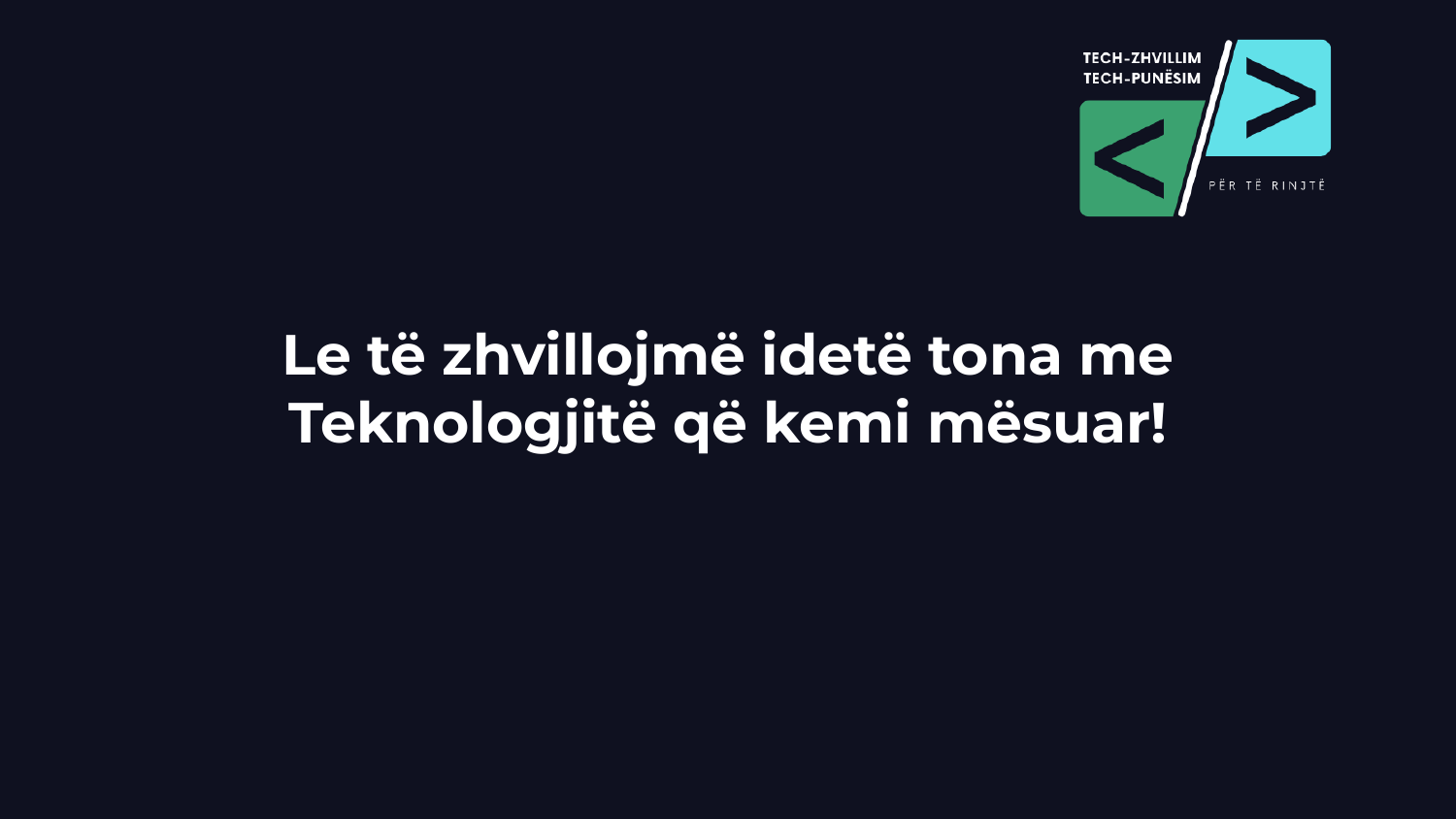

# Le të zhvillojmë idetë tona me Teknologjitë që kemi mësuar!